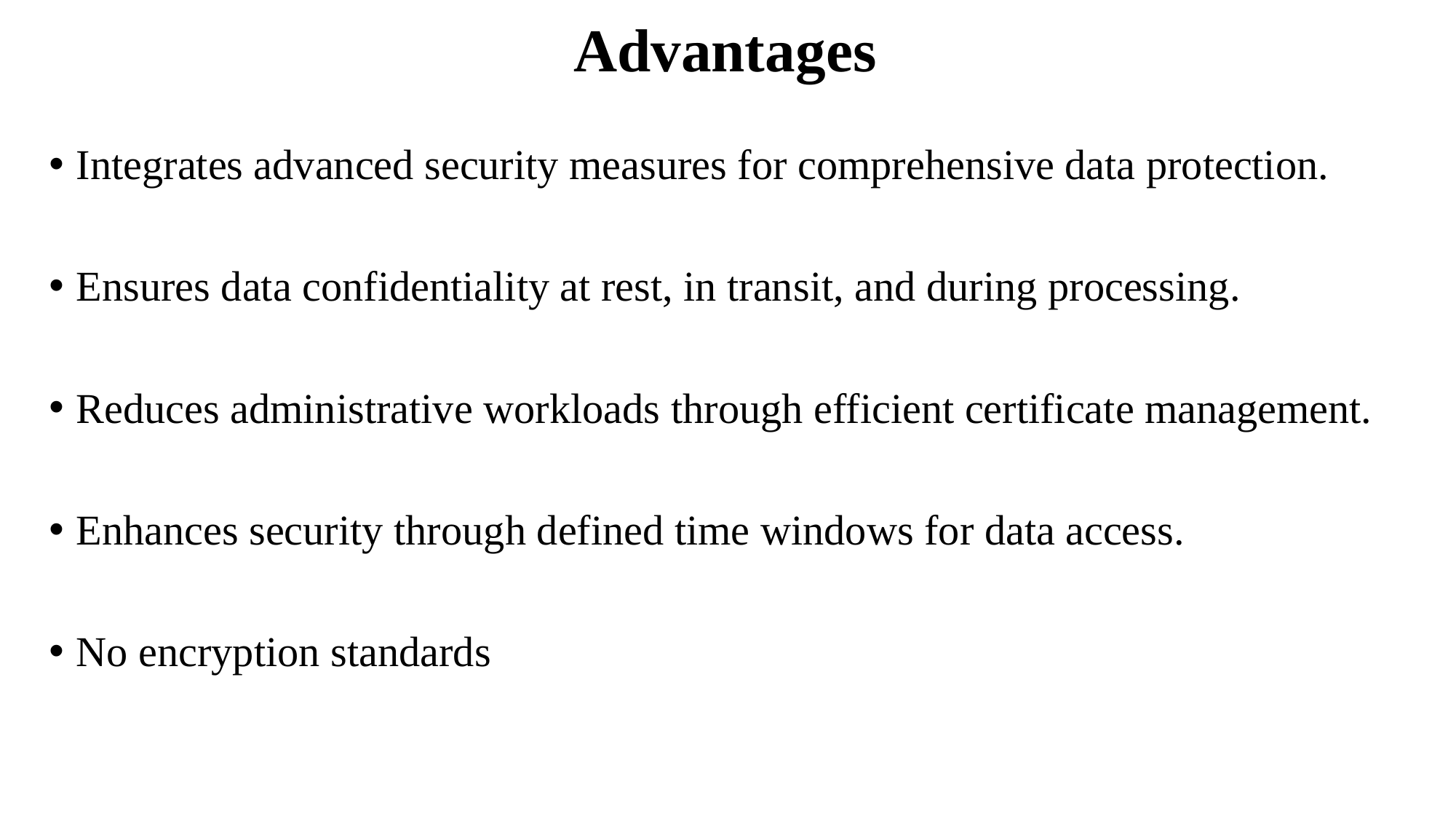

# Advantages
Integrates advanced security measures for comprehensive data protection.

Ensures data confidentiality at rest, in transit, and during processing.

Reduces administrative workloads through efficient certificate management.

Enhances security through defined time windows for data access.

No encryption standards